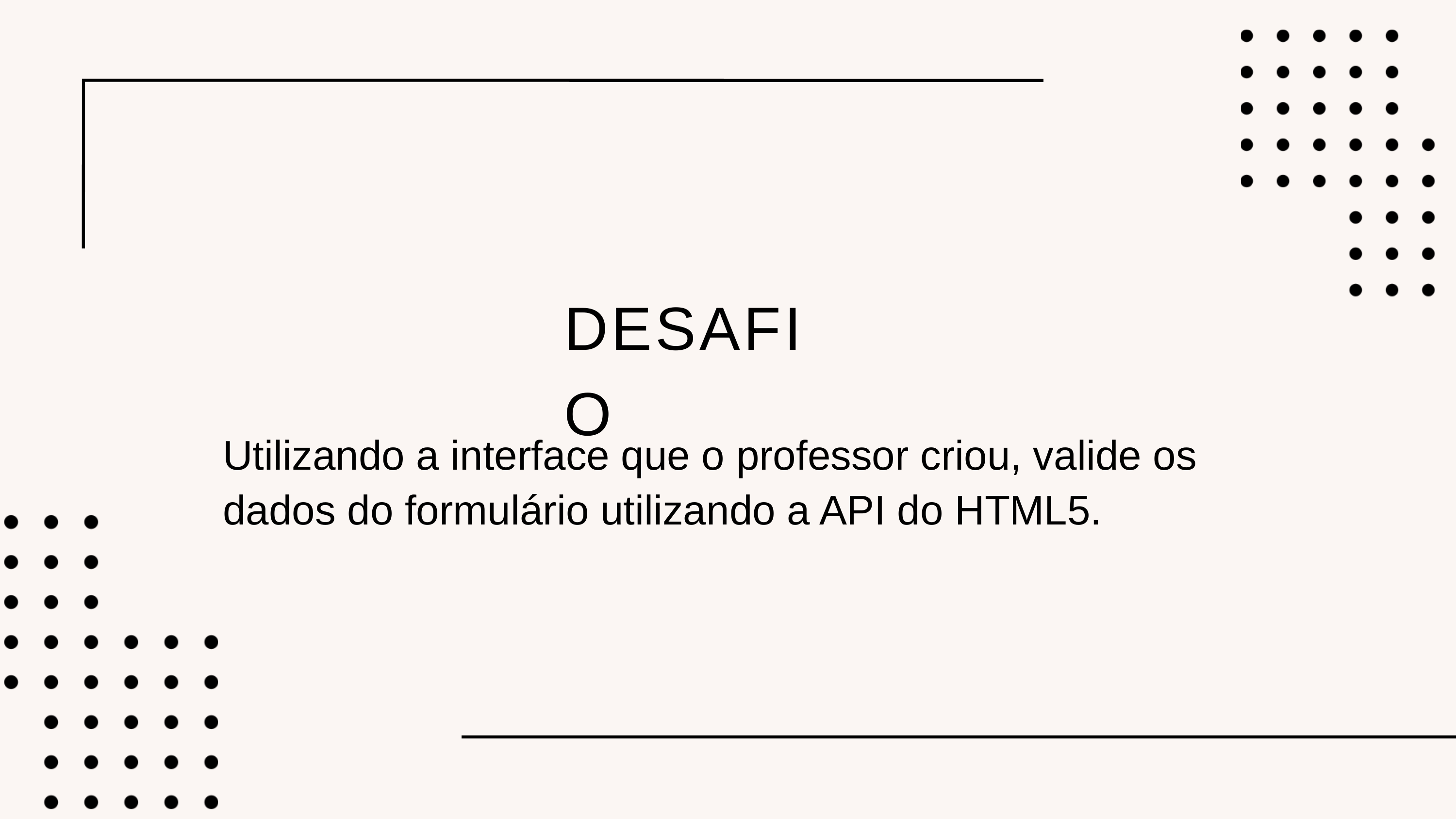

DESAFIO
Utilizando a interface que o professor criou, valide os dados do formulário utilizando a API do HTML5.